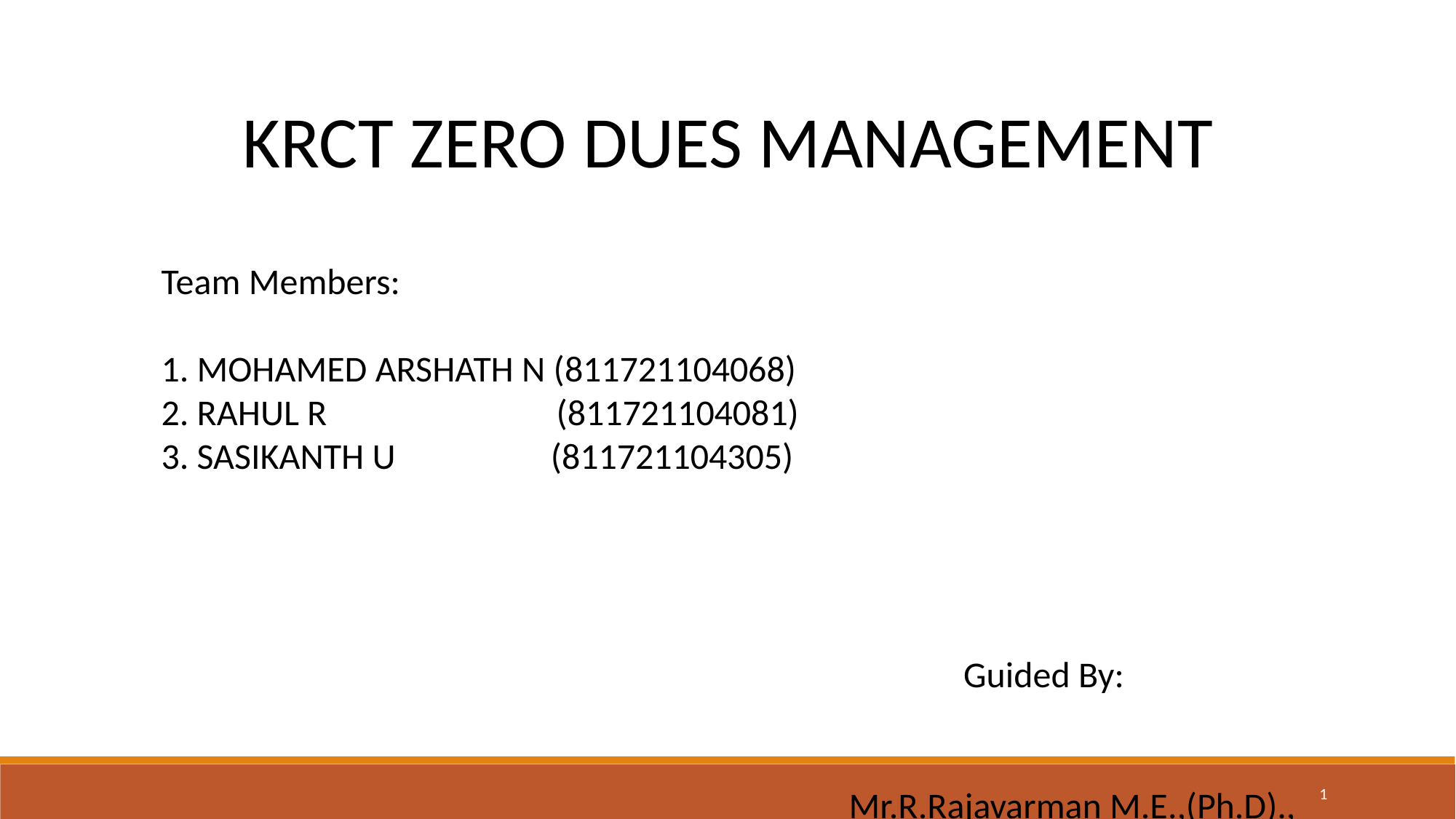

KRCT ZERO DUES MANAGEMENT
Team Members:

1. MOHAMED ARSHATH N (811721104068)
2. RAHUL R                            (811721104081)
3. SASIKANTH U                   (811721104305)

                                                                                                  Guided By:

                                                                                    Mr.R.Rajavarman M.E.,(Ph.D).,

1